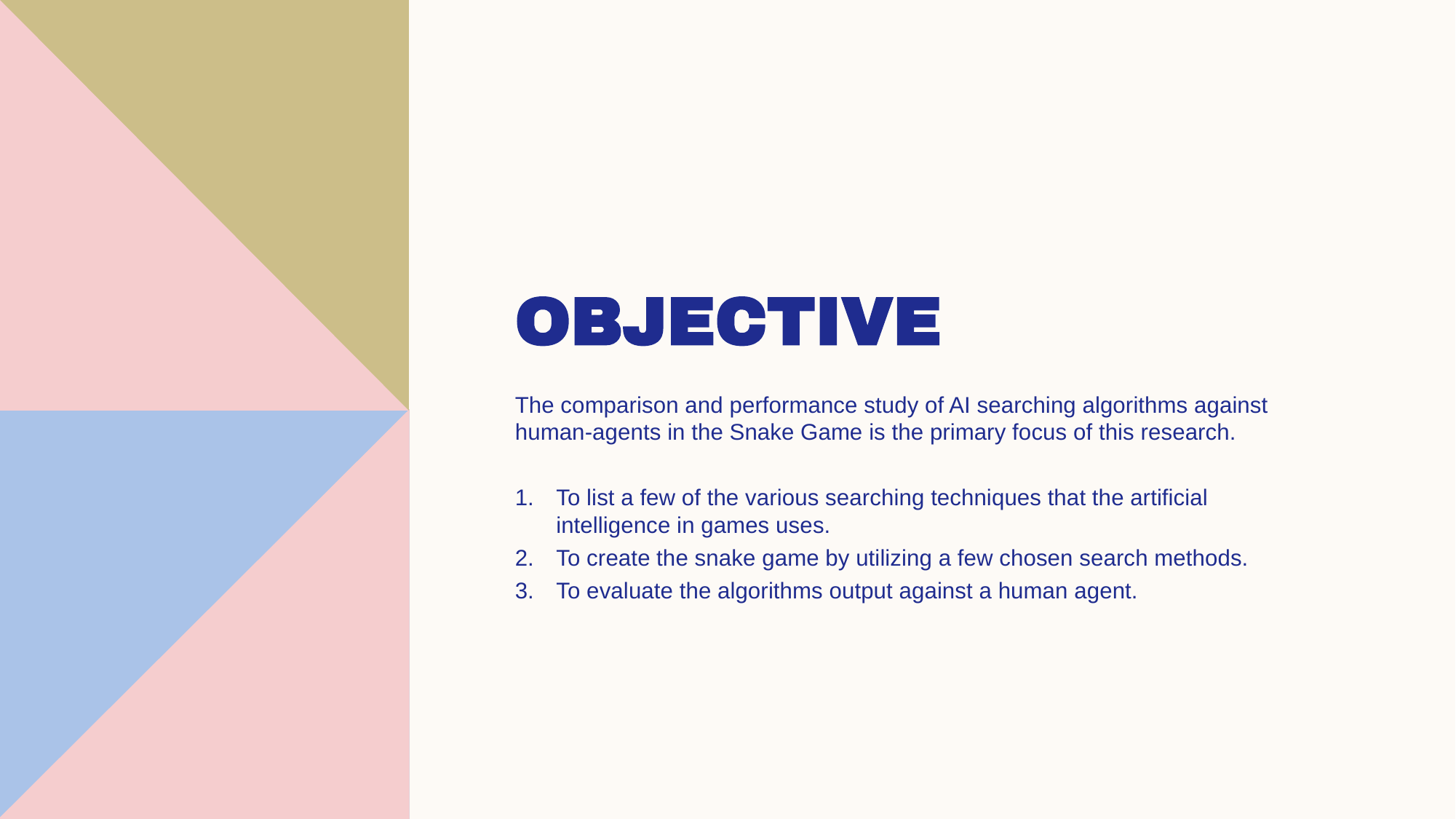

# Objective
The comparison and performance study of AI searching algorithms against human-agents in the Snake Game is the primary focus of this research.

To list a few of the various searching techniques that the artificial intelligence in games uses.
To create the snake game by utilizing a few chosen search methods.
To evaluate the algorithms output against a human agent.